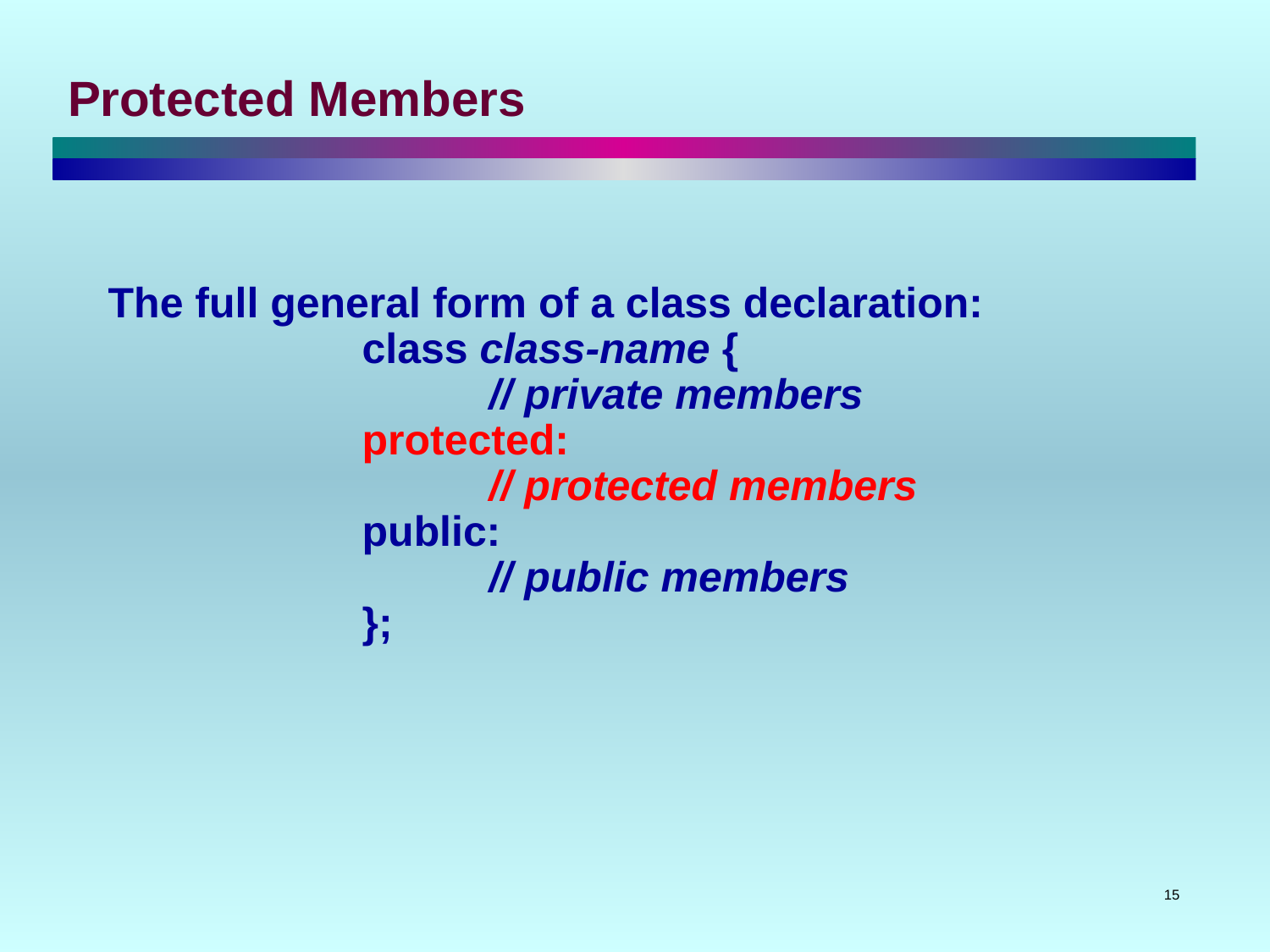

# Protected Members
The full general form of a class declaration:
		class class-name {
			// private members
		protected:
			// protected members
		public:
			// public members
		};